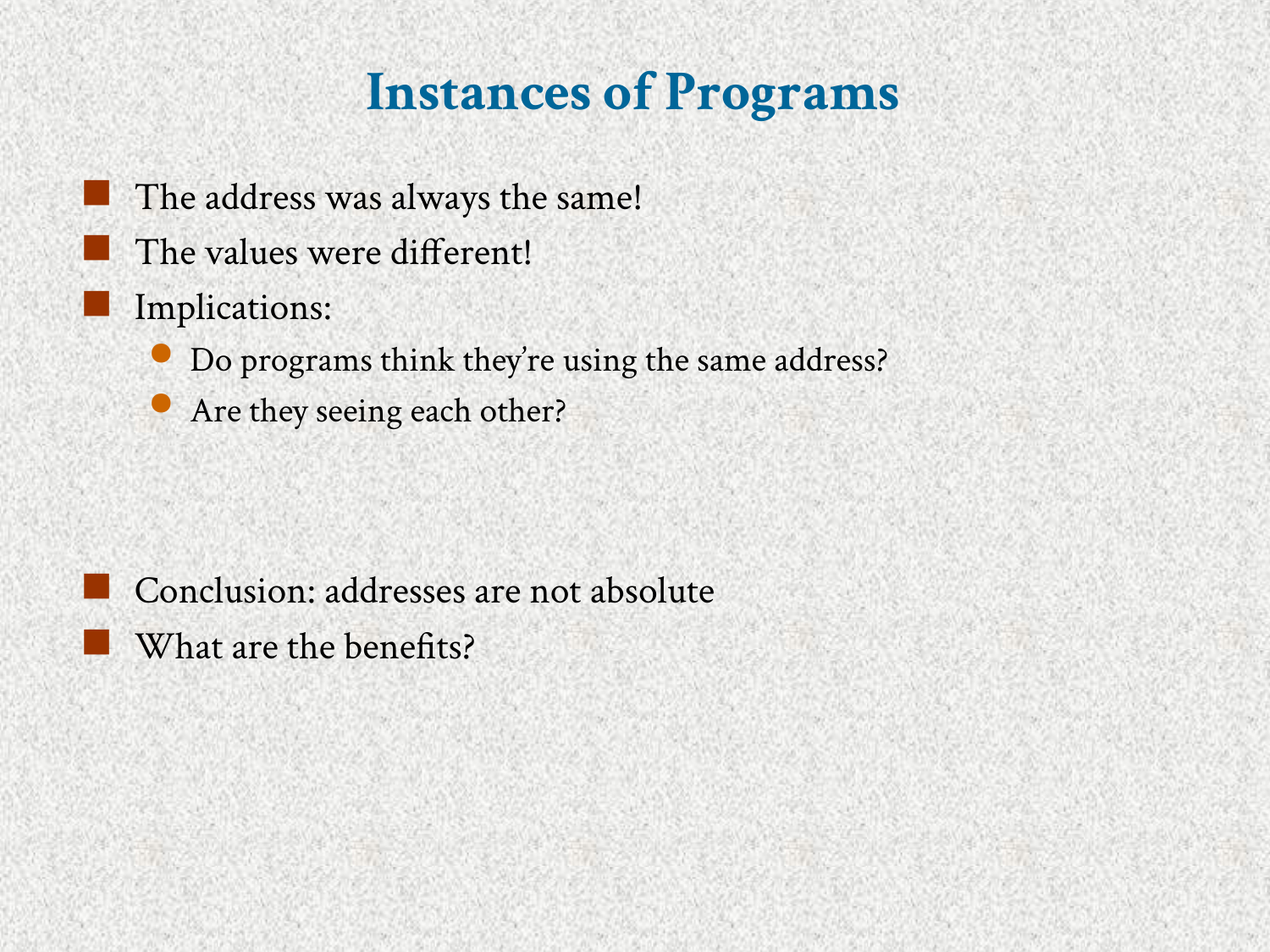

Instances of Programs
The address was always the same!
The values were different!
Implications:
Do programs think they’re using the same address?
Are they seeing each other?

Conclusion: addresses are not absolute
What are the benefits?